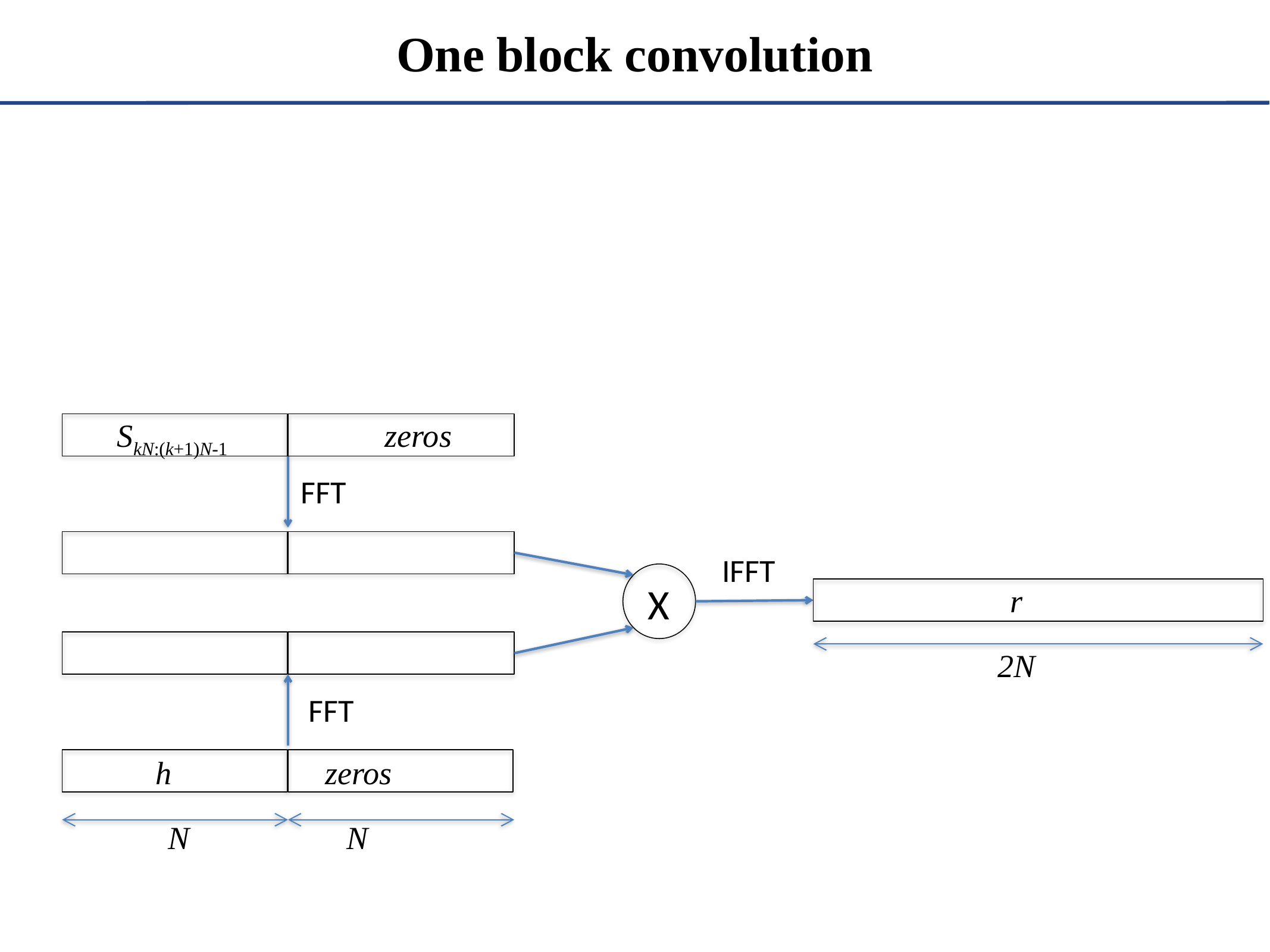

One block convolution
SkN:(k+1)N-1		zeros

FFT

IFFT

X
r

2N
FFT
h	          zeros

N		N